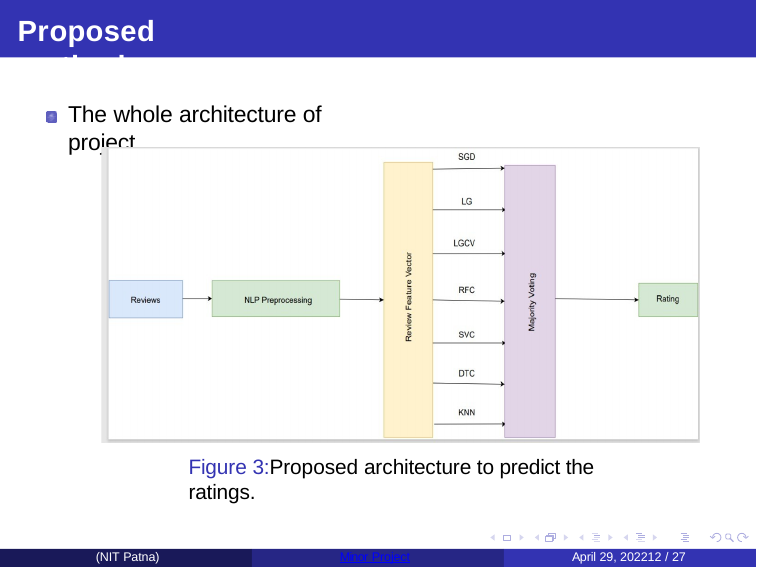

Proposed method
The whole architecture of project

Figure 3:Proposed architecture to predict the ratings.

(NIT Patna)
Minor Project
April 29, 202212 / 27